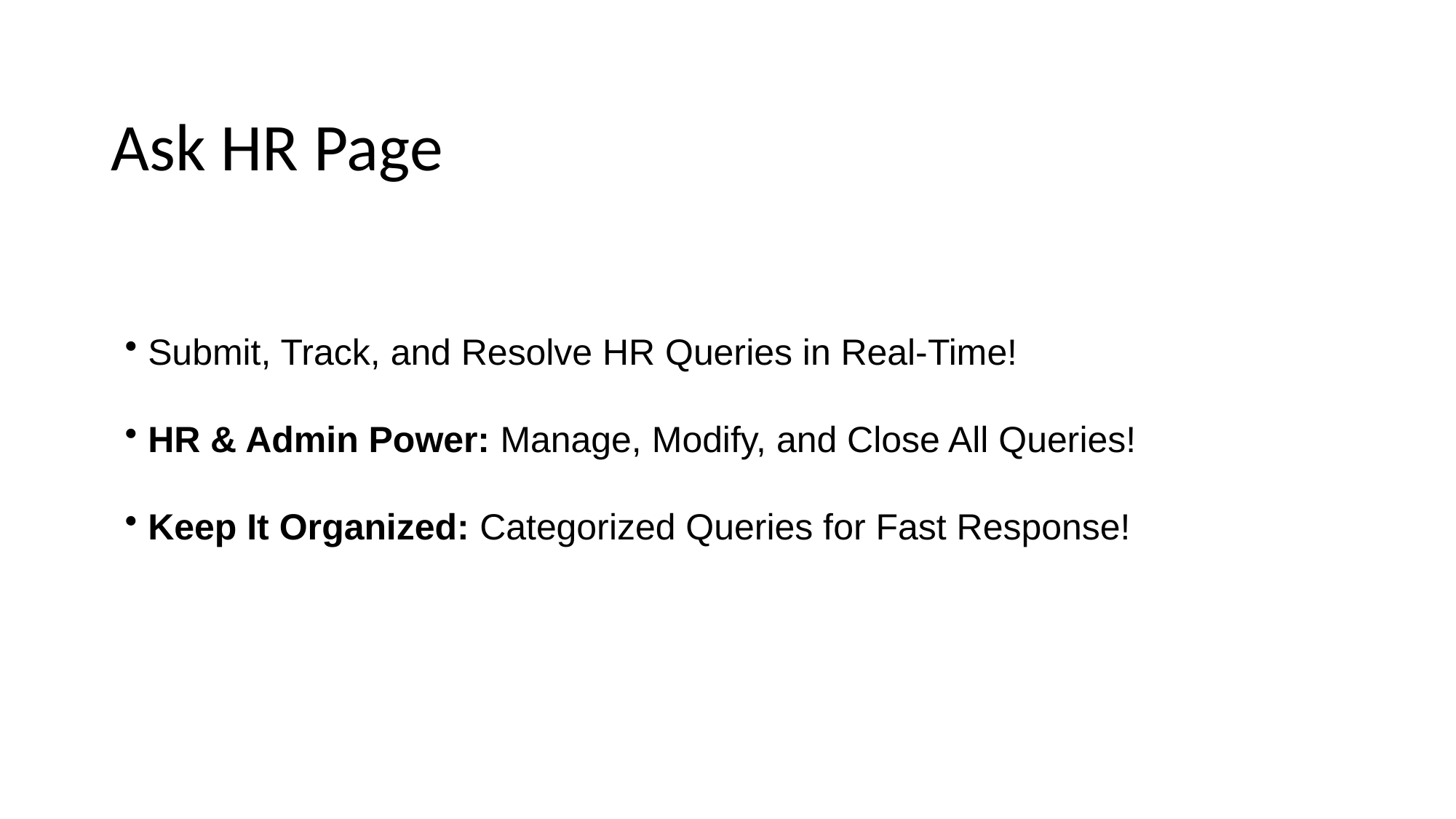

# Ask HR Page
 Submit, Track, and Resolve HR Queries in Real-Time!

 HR & Admin Power: Manage, Modify, and Close All Queries!

 Keep It Organized: Categorized Queries for Fast Response!